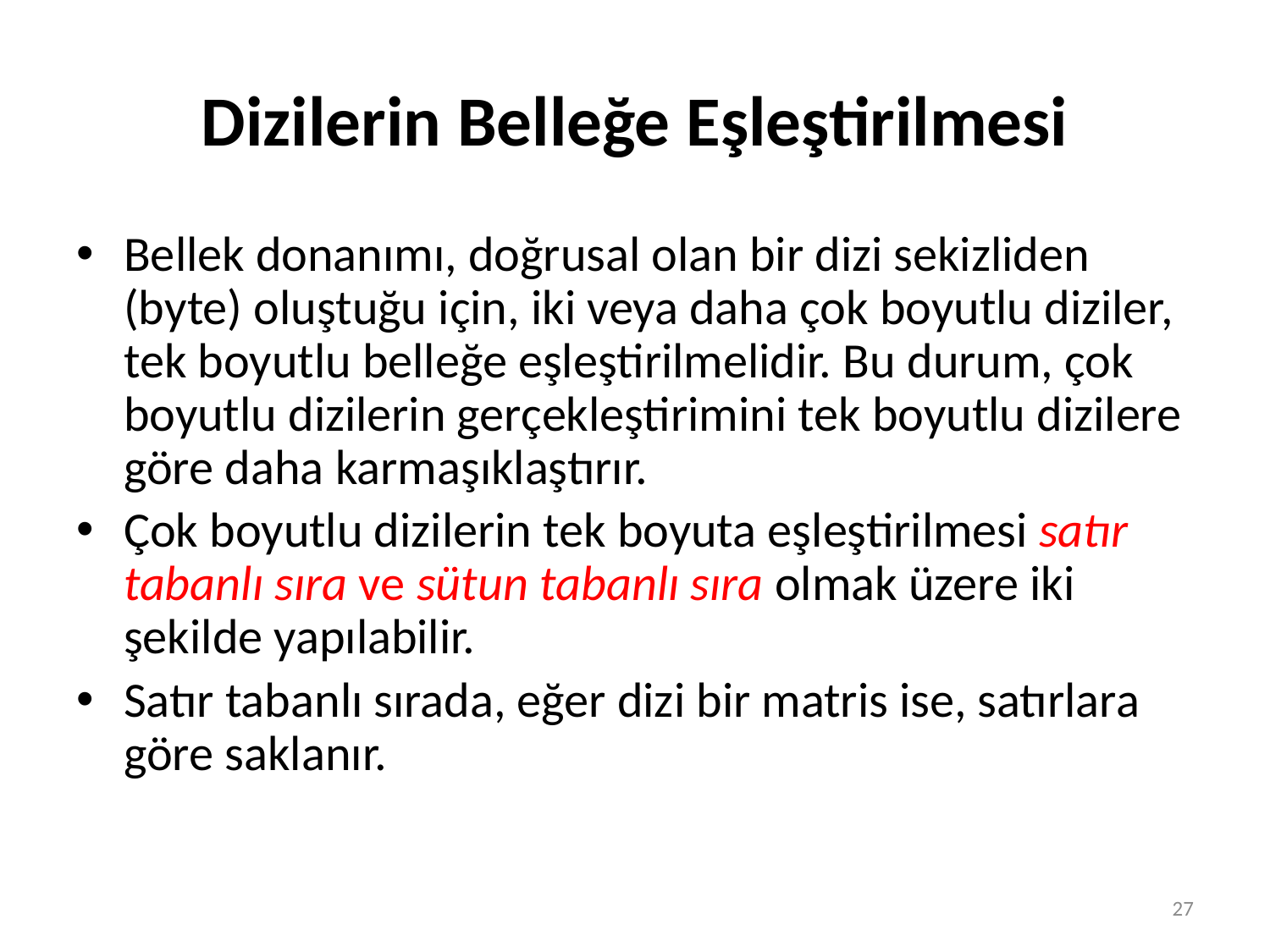

# Dizilerin Belleğe Eşleştirilmesi
Bellek donanımı, doğrusal olan bir dizi sekizliden (byte) oluştuğu için, iki veya daha çok boyutlu diziler, tek boyutlu belleğe eşleştirilmelidir. Bu durum, çok boyutlu dizilerin gerçekleştirimini tek boyutlu dizilere göre daha karmaşıklaştırır.
Çok boyutlu dizilerin tek boyuta eşleştirilmesi satır tabanlı sıra ve sütun tabanlı sıra olmak üzere iki şekilde yapılabilir.
Satır tabanlı sırada, eğer dizi bir matris ise, satırlara göre saklanır.
27